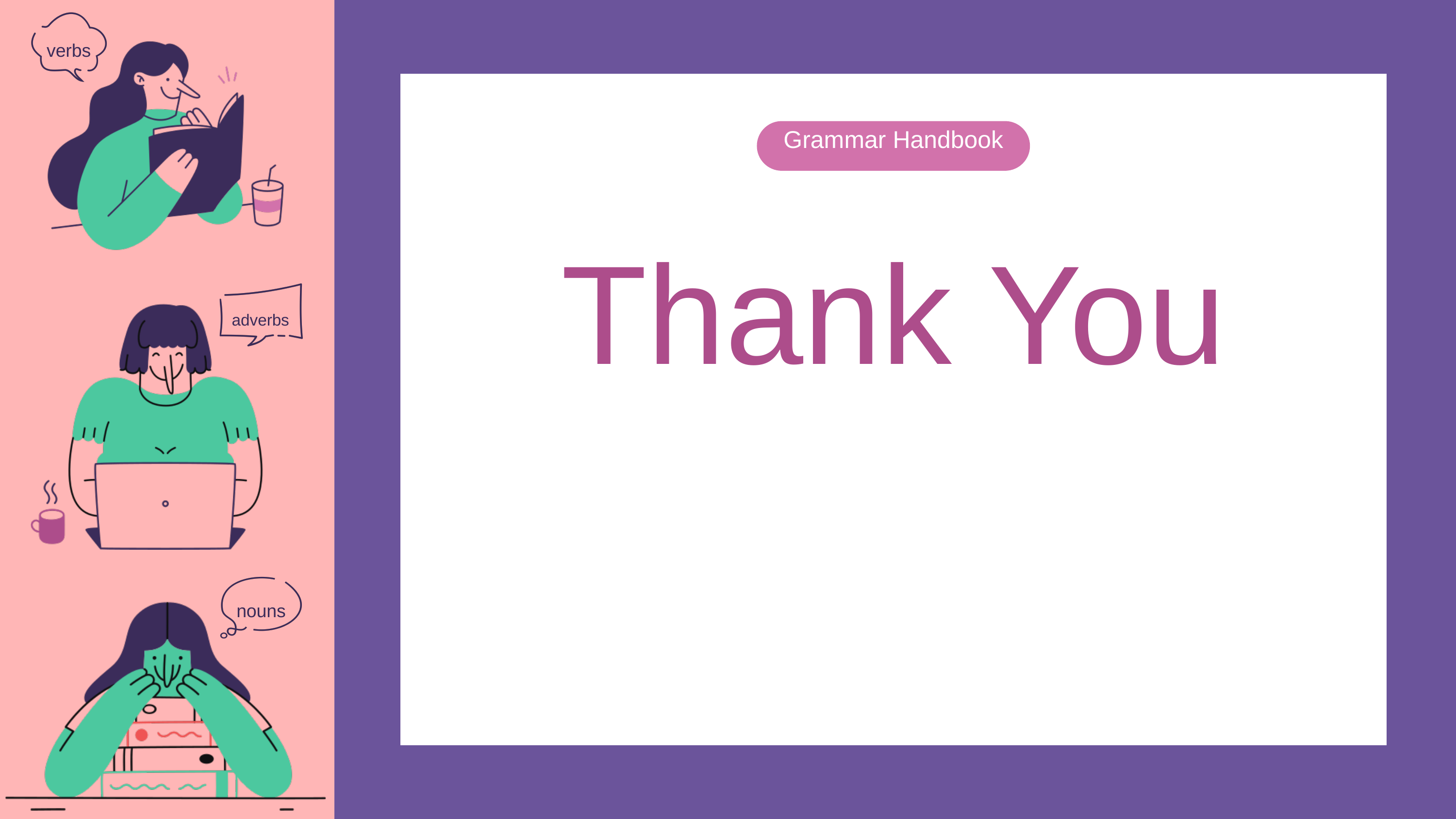

verbs

Grammar Handbook
Thank You

adverbs

nouns